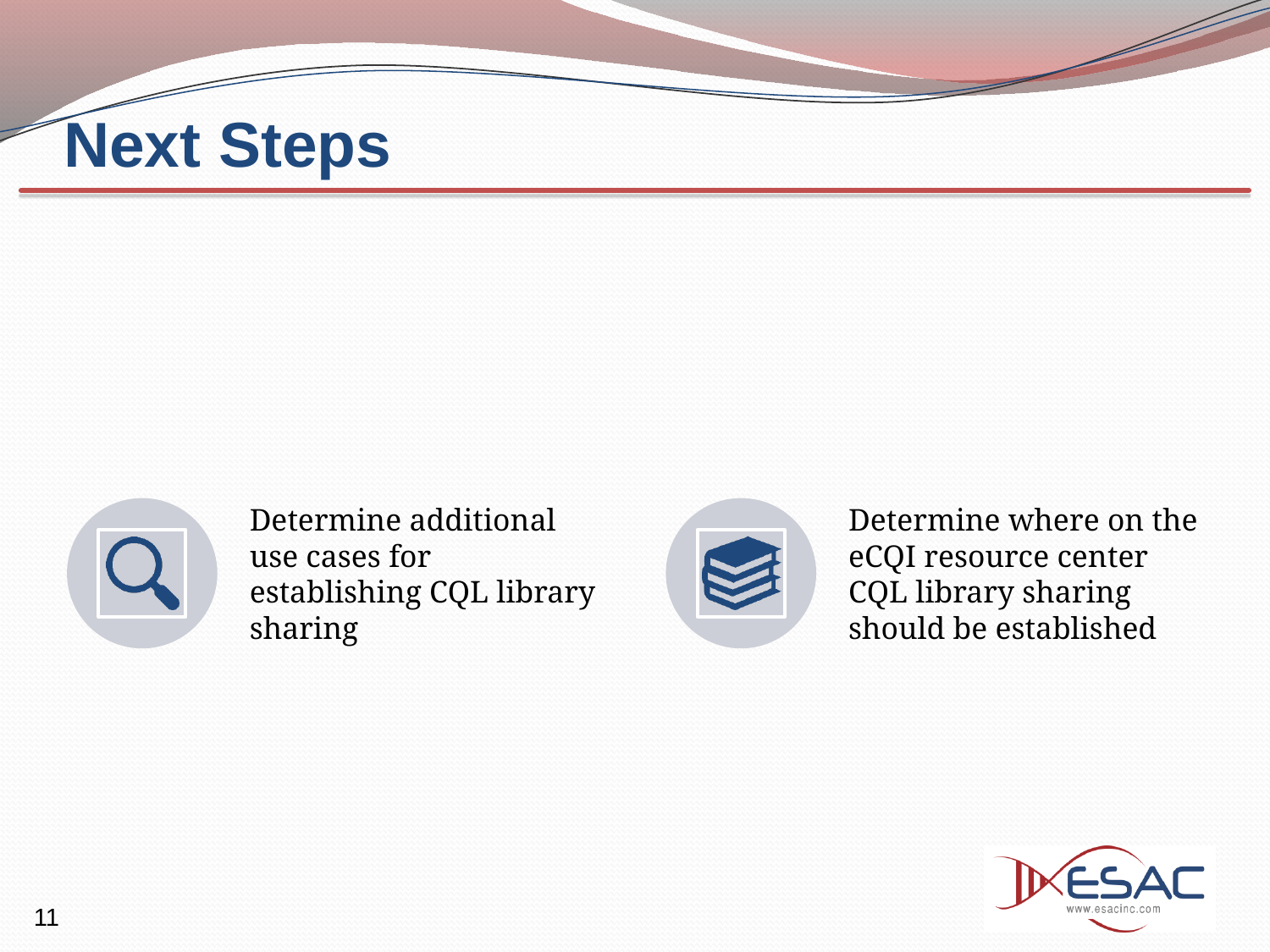

# Next Steps
Determine additional use cases for establishing CQL library sharing
Determine where on the eCQI resource center CQL library sharing should be established
11